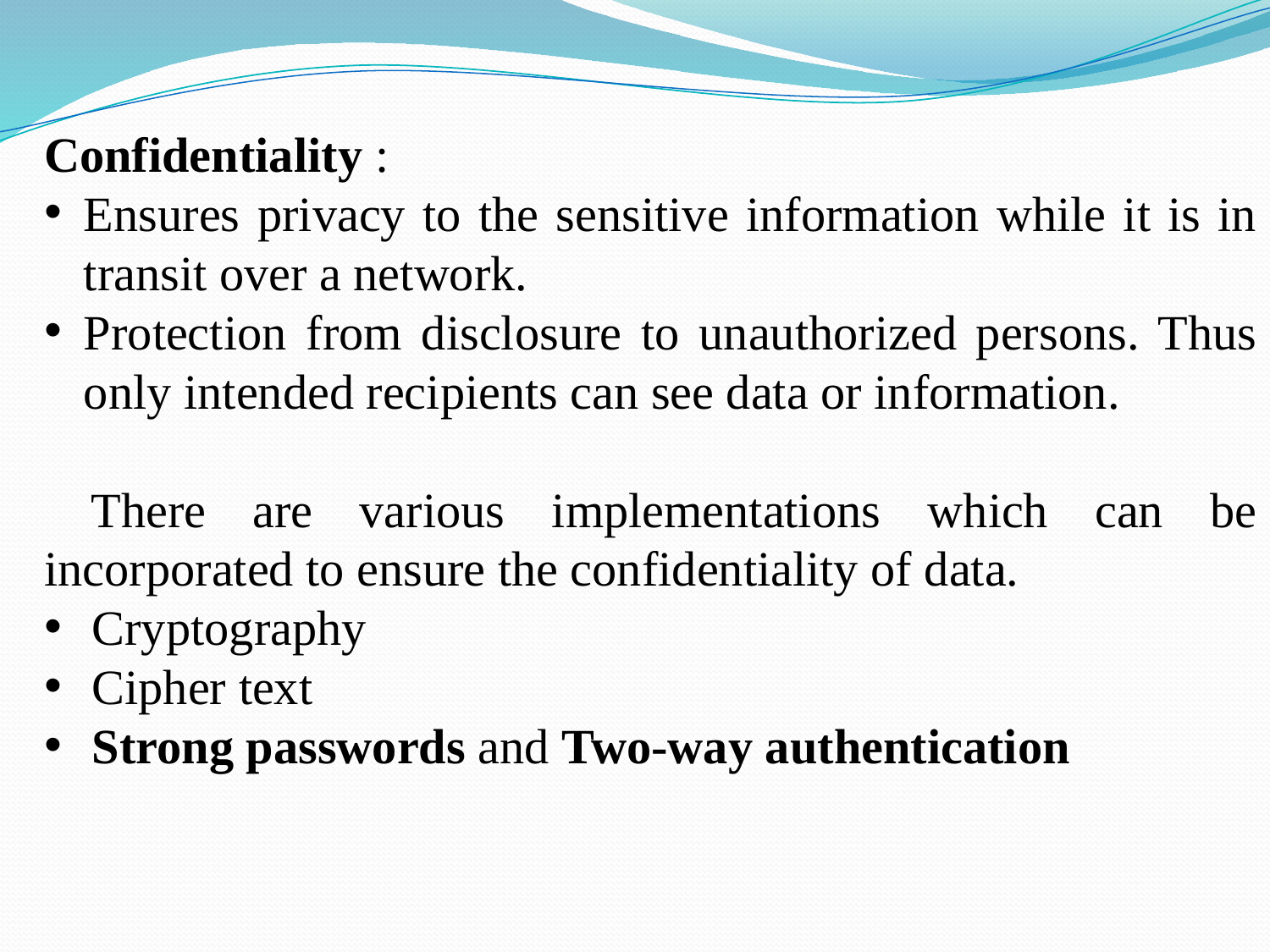

Confidentiality :
Ensures privacy to the sensitive information while it is in transit over a network.
Protection from disclosure to unauthorized persons. Thus only intended recipients can see data or information.

 There are various implementations which can be incorporated to ensure the confidentiality of data.
Cryptography
Cipher text
Strong passwords and Two-way authentication